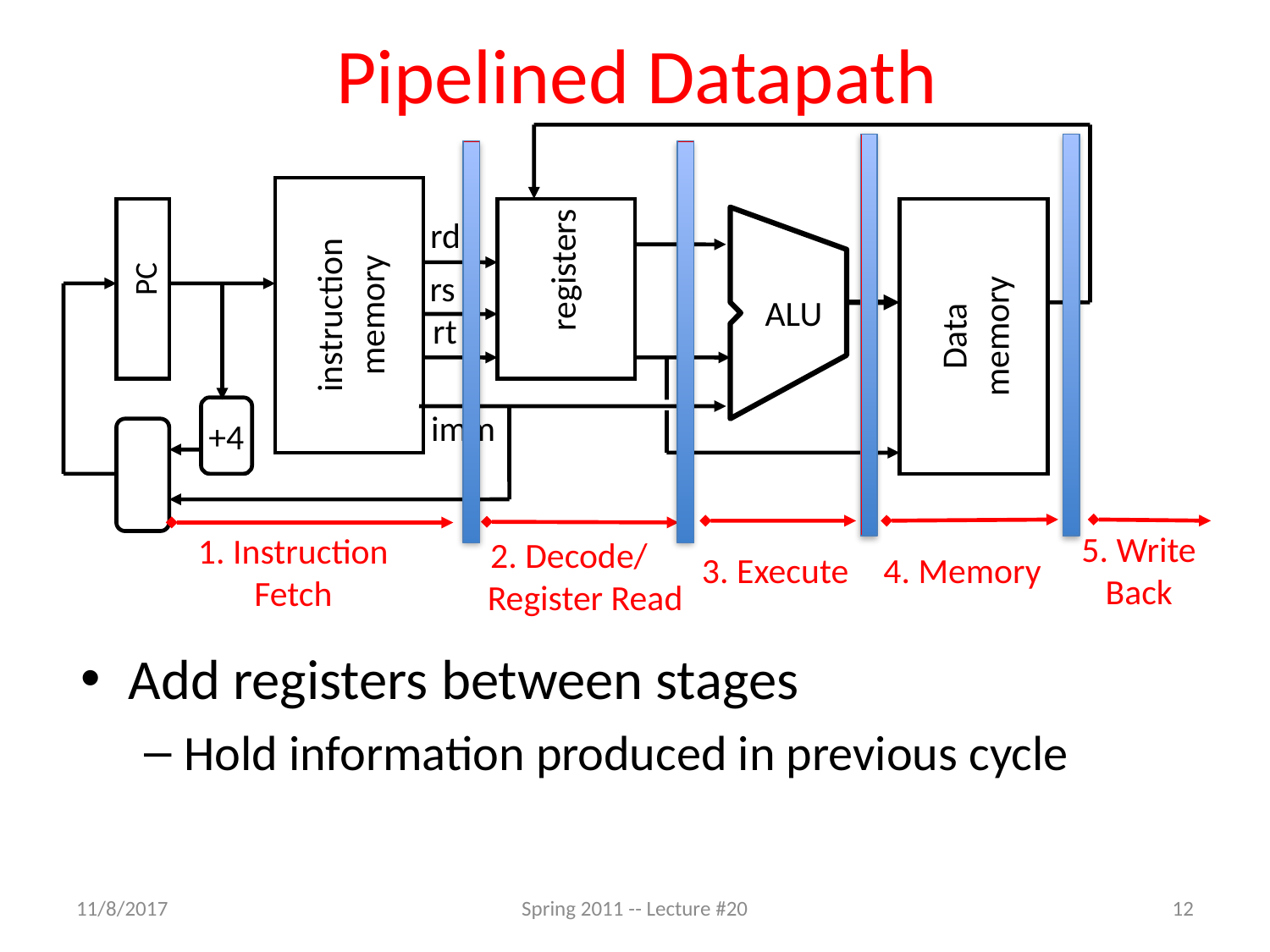

# Pipelined Datapath

rd

ALU

instruction
memory
registers

PC
rs

Data
memory

rt

+4
imm

2. Decode/
    Register Read

5. Write
Back

1. Instruction
Fetch

3. Execute
4. Memory
Add registers between stages
Hold information produced in previous cycle
11/8/2017
Spring 2011 -- Lecture #20
12